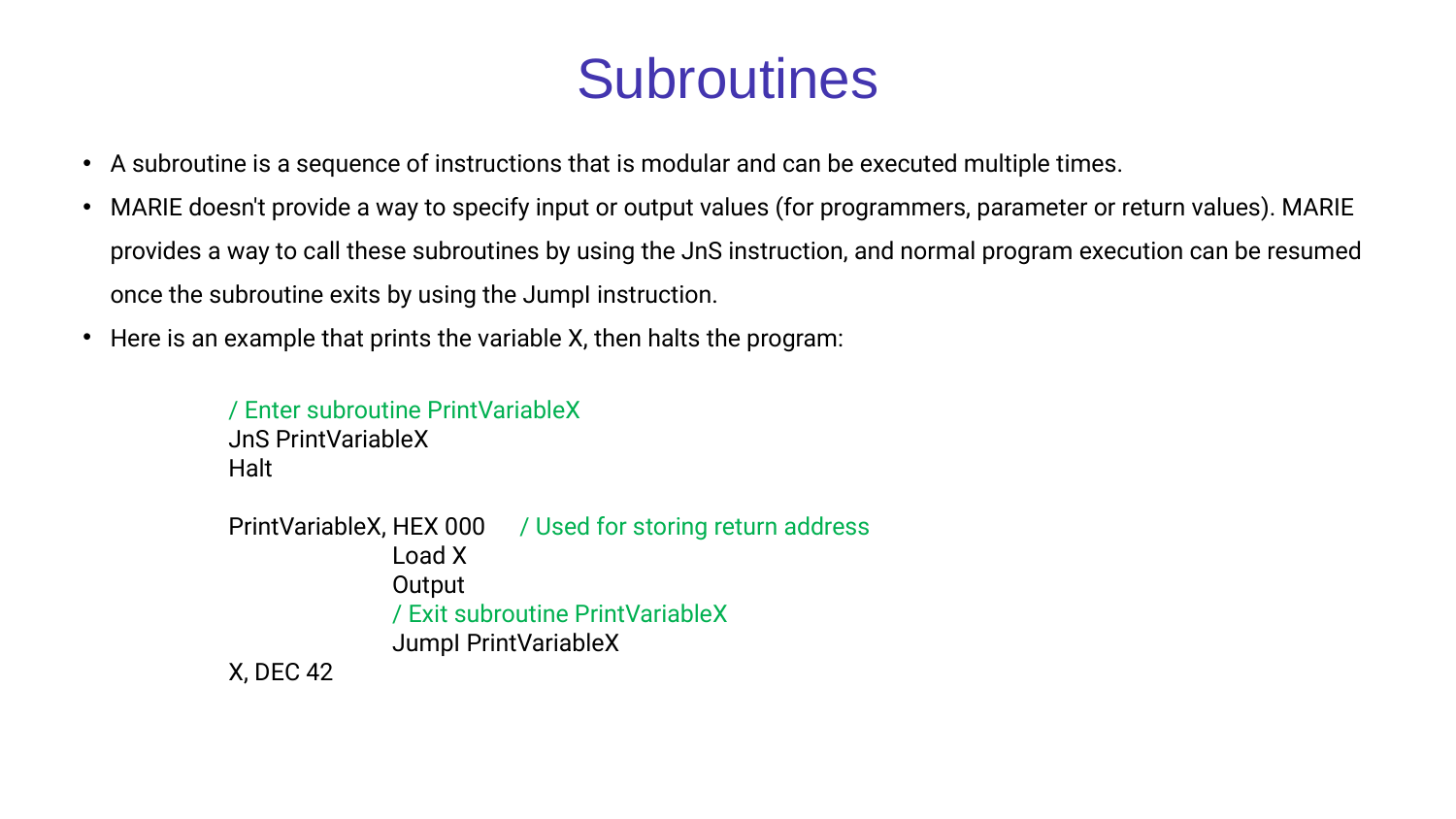

Subroutines
A subroutine is a sequence of instructions that is modular and can be executed multiple times.
MARIE doesn't provide a way to specify input or output values (for programmers, parameter or return values). MARIE provides a way to call these subroutines by using the JnS instruction, and normal program execution can be resumed once the subroutine exits by using the JumpI instruction.
Here is an example that prints the variable X, then halts the program:

	/ Enter subroutine PrintVariableX
	JnS PrintVariableX
	Halt

	PrintVariableX, HEX 000 	/ Used for storing return address
		   Load X
		   Output
		   / Exit subroutine PrintVariableX
		   JumpI PrintVariableX
	X, DEC 42